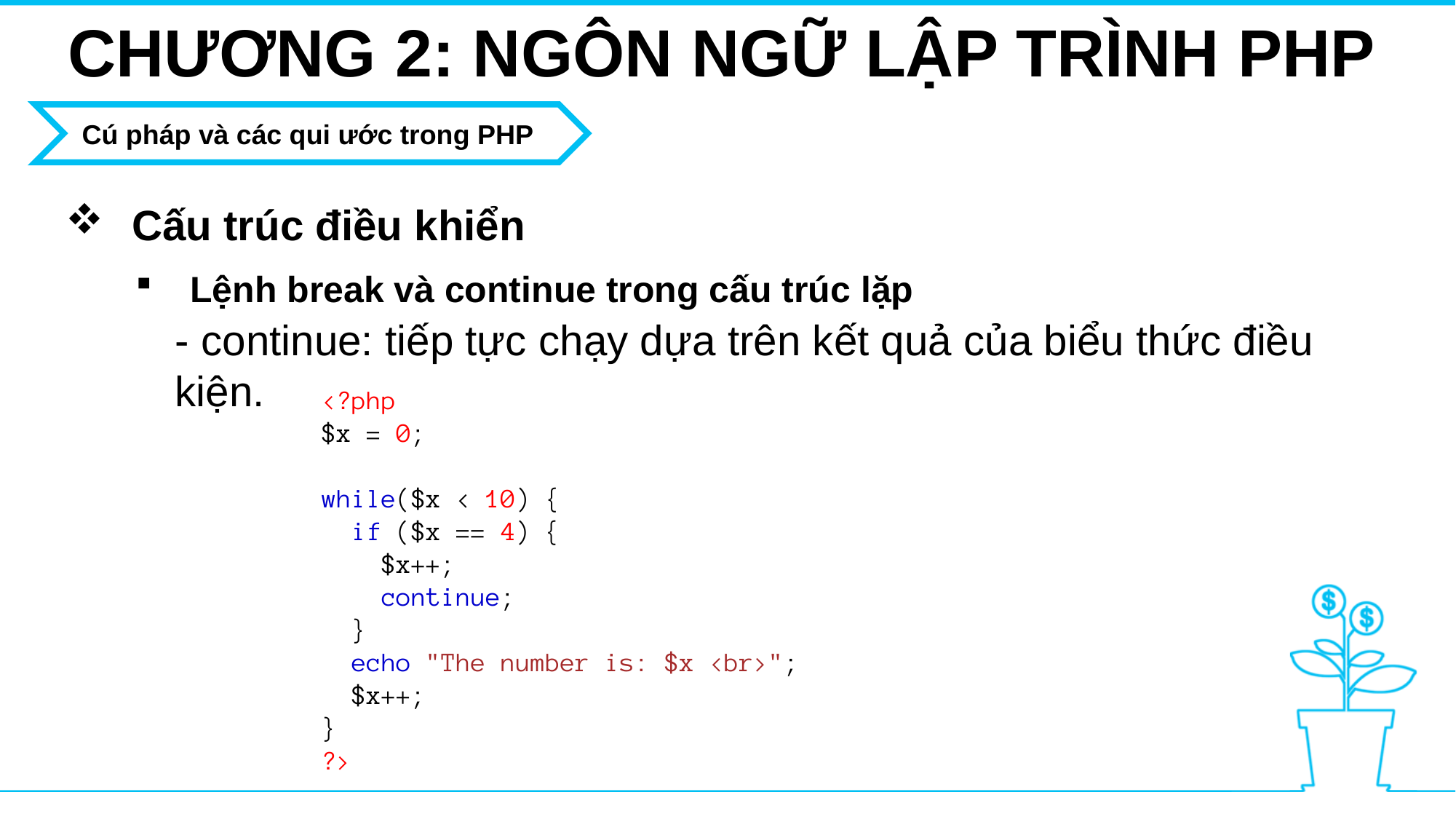

CHƯƠNG 2: NGÔN NGỮ LẬP TRÌNH PHP
Cú pháp và các qui ước trong PHP
 Cấu trúc điều khiển
Lệnh break và continue trong cấu trúc lặp
- continue: tiếp tực chạy dựa trên kết quả của biểu thức điều kiện.
<?php
$x = 0;
while($x < 10) {
  if ($x == 4) {
    $x++;
    continue;
  }
  echo "The number is: $x <br>";
  $x++;
}
?>